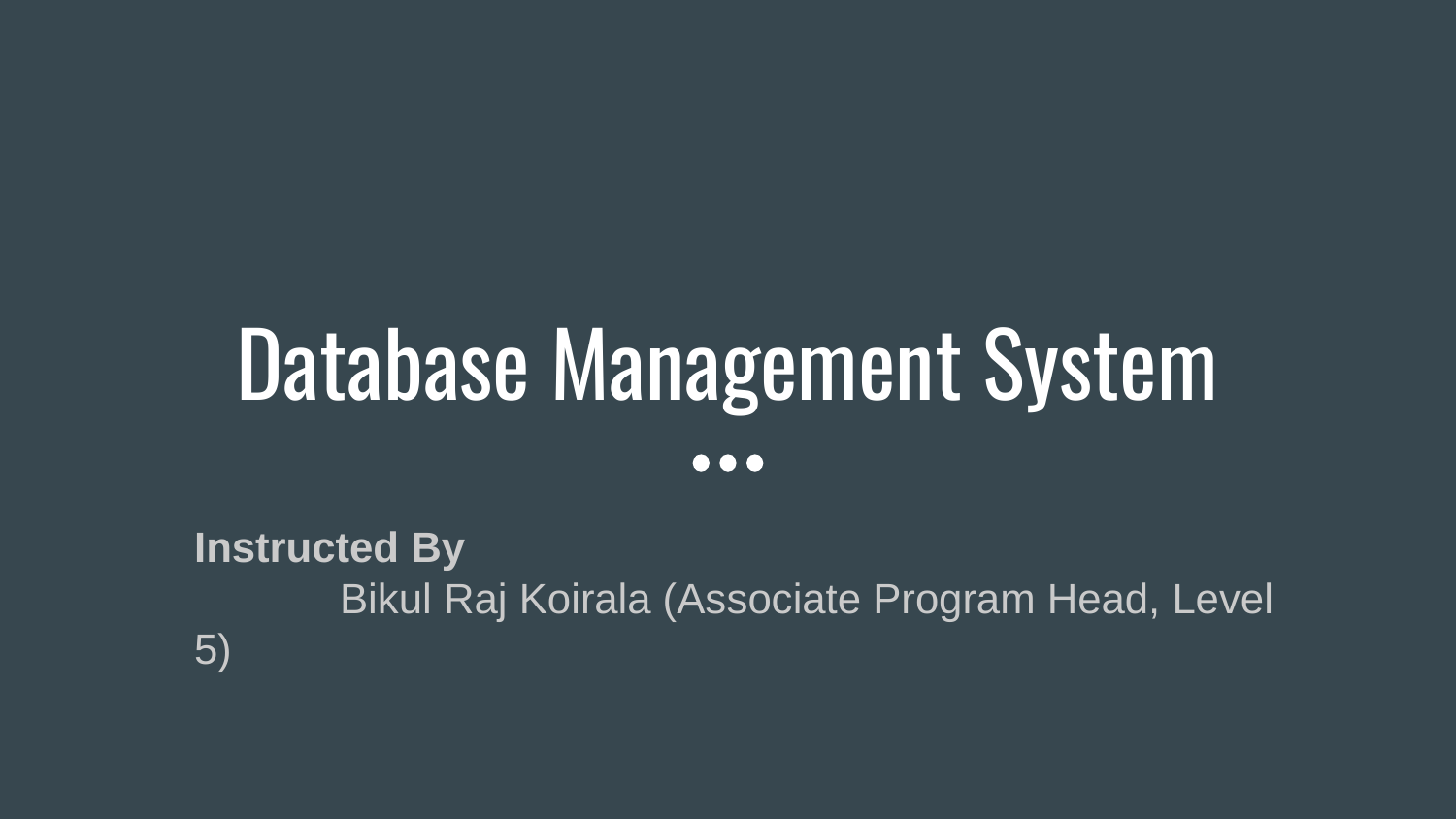

# Database Management System
Instructed By
	Bikul Raj Koirala (Associate Program Head, Level 5)